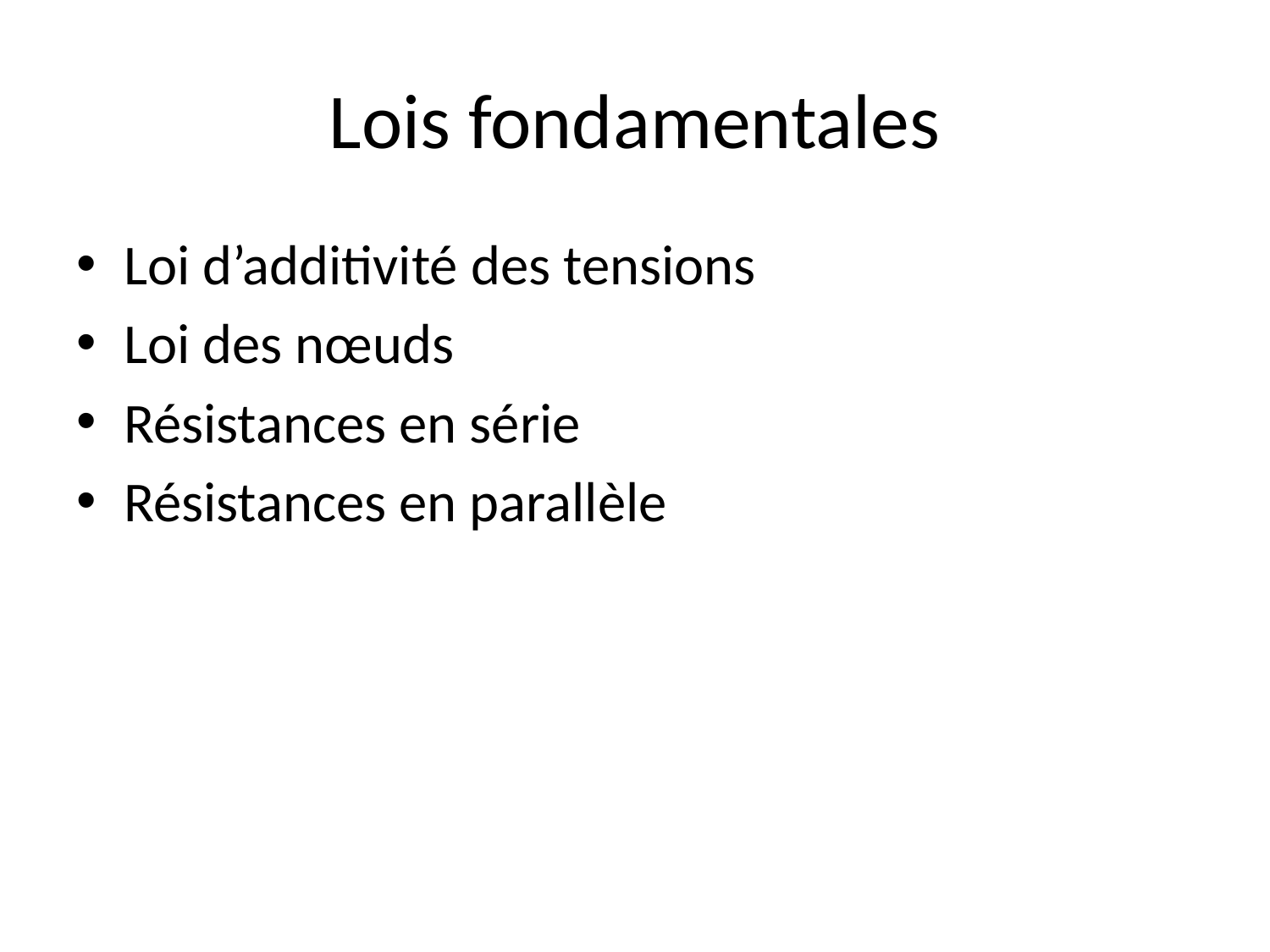

# Lois fondamentales
Loi d’additivité des tensions
Loi des nœuds
Résistances en série
Résistances en parallèle